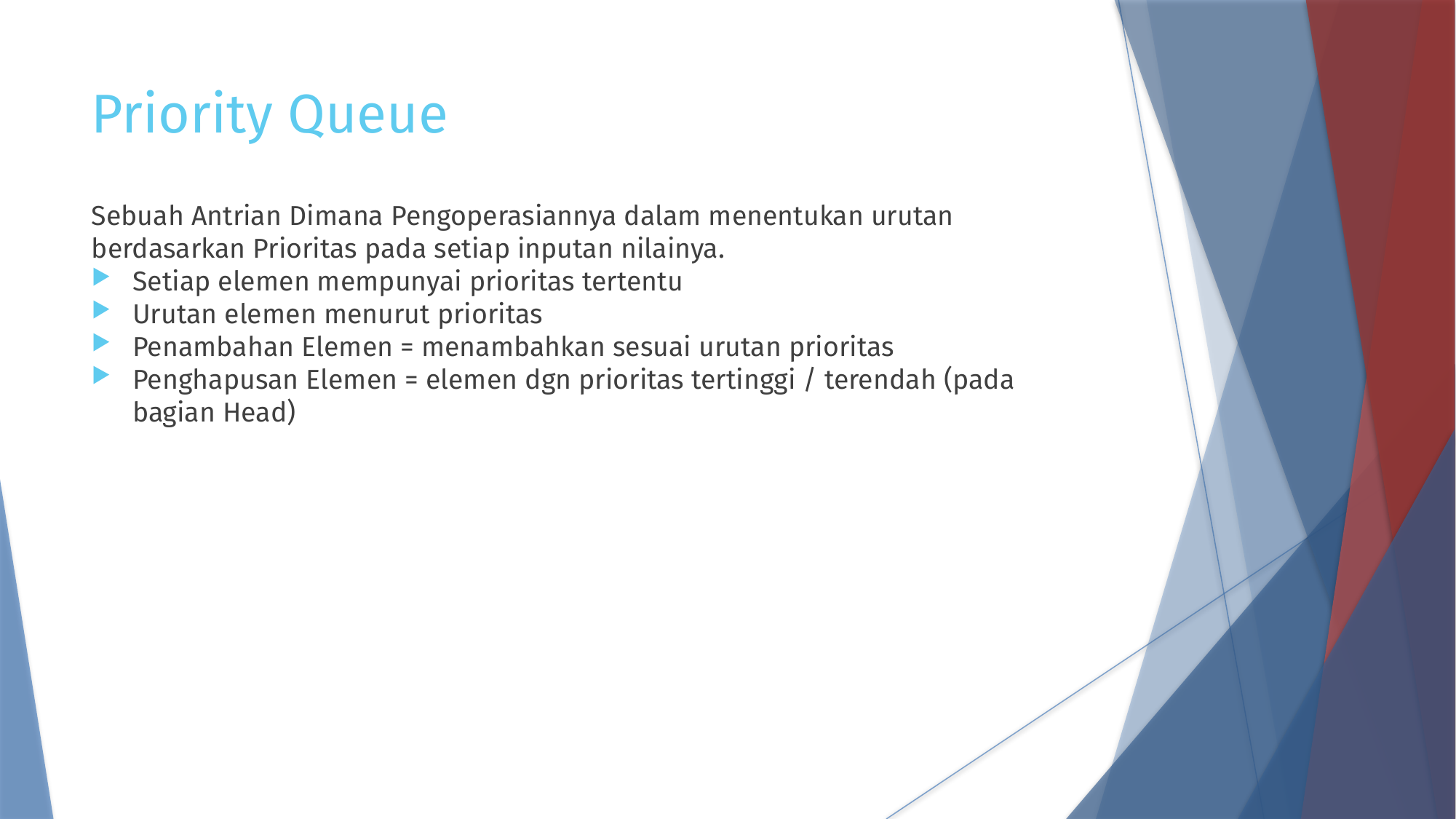

Priority Queue
Sebuah Antrian Dimana Pengoperasiannya dalam menentukan urutan berdasarkan Prioritas pada setiap inputan nilainya.
Setiap elemen mempunyai prioritas tertentu
Urutan elemen menurut prioritas
Penambahan Elemen = menambahkan sesuai urutan prioritas
Penghapusan Elemen = elemen dgn prioritas tertinggi / terendah (pada bagian Head)